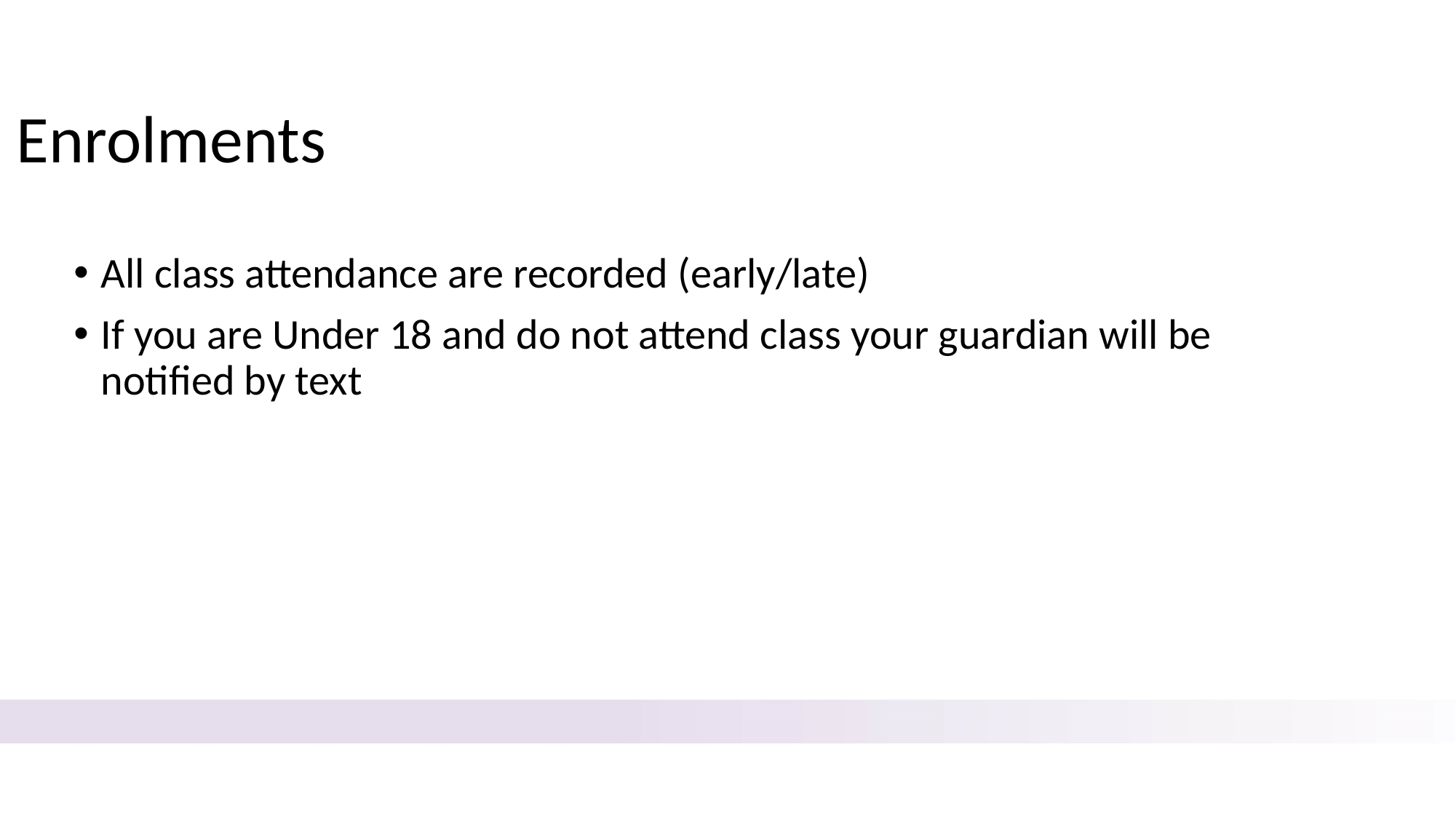

# Enrolments
All class attendance are recorded (early/late)
If you are Under 18 and do not attend class your guardian will be notified by text